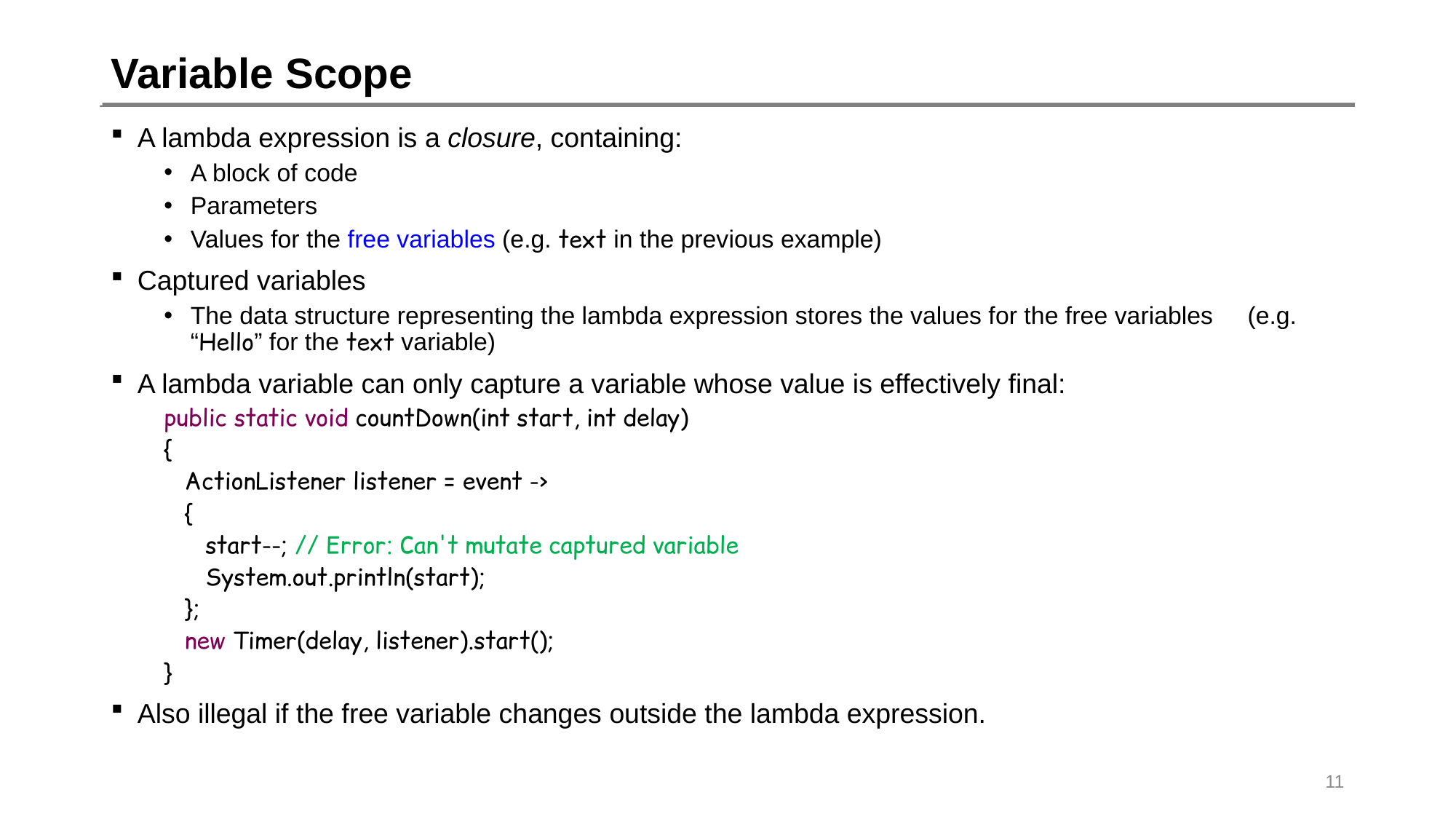

# Variable Scope
A lambda expression is a closure, containing:
A block of code
Parameters
Values for the free variables (e.g. text in the previous example)
Captured variables
The data structure representing the lambda expression stores the values for the free variables     (e.g. “Hello” for the text variable)
A lambda variable can only capture a variable whose value is effectively final:
public static void countDown(int start, int delay)
{
   ActionListener listener = event ->
   {
      start--; // Error: Can't mutate captured variable
      System.out.println(start);
   };
   new Timer(delay, listener).start();
}
Also illegal if the free variable changes outside the lambda expression.
11